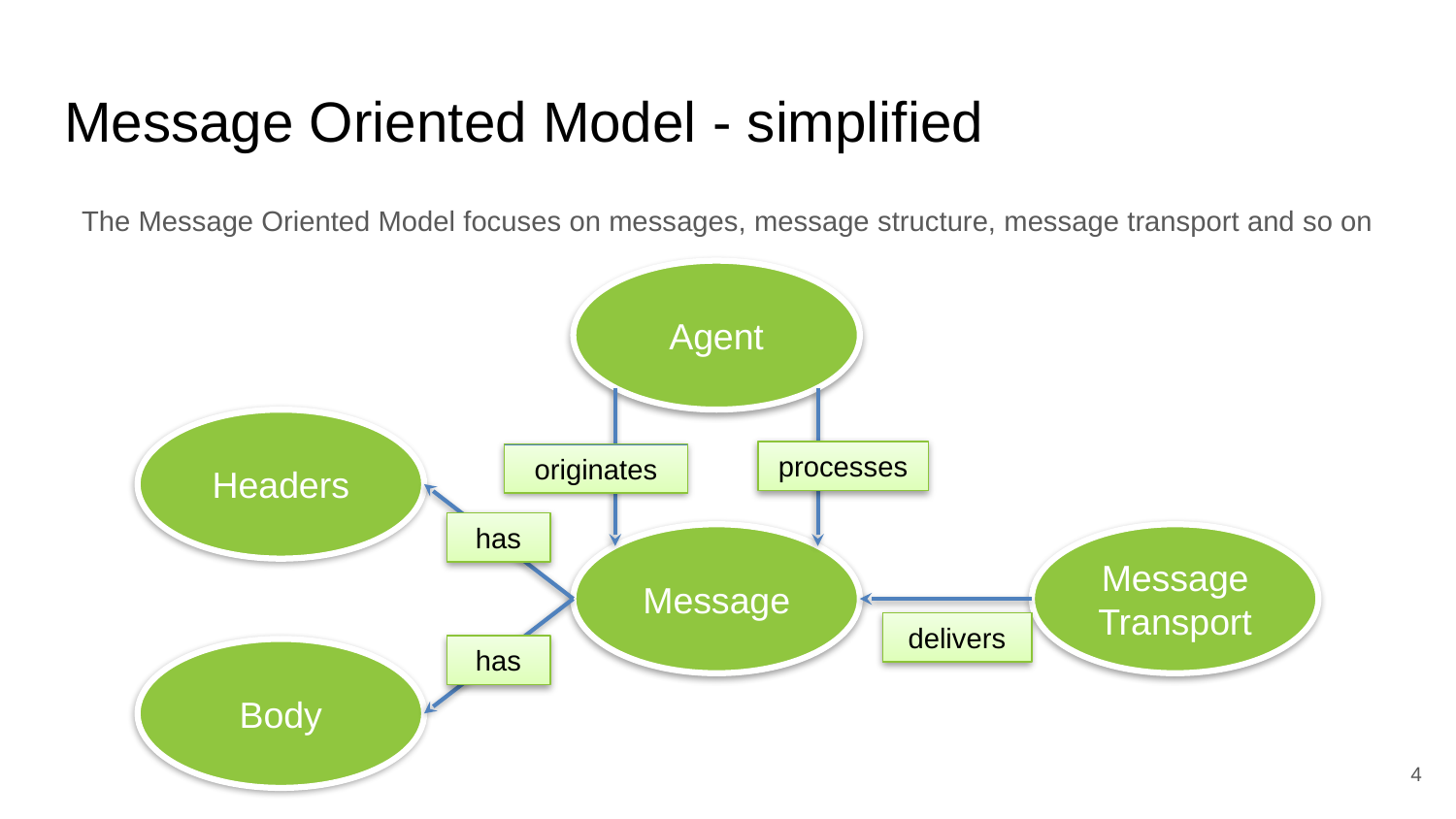

# Message Oriented Model - simplified
The Message Oriented Model focuses on messages, message structure, message transport and so on
Agent
Headers
processes
originates
has
Message
Message
Transport
delivers
has
Body
4